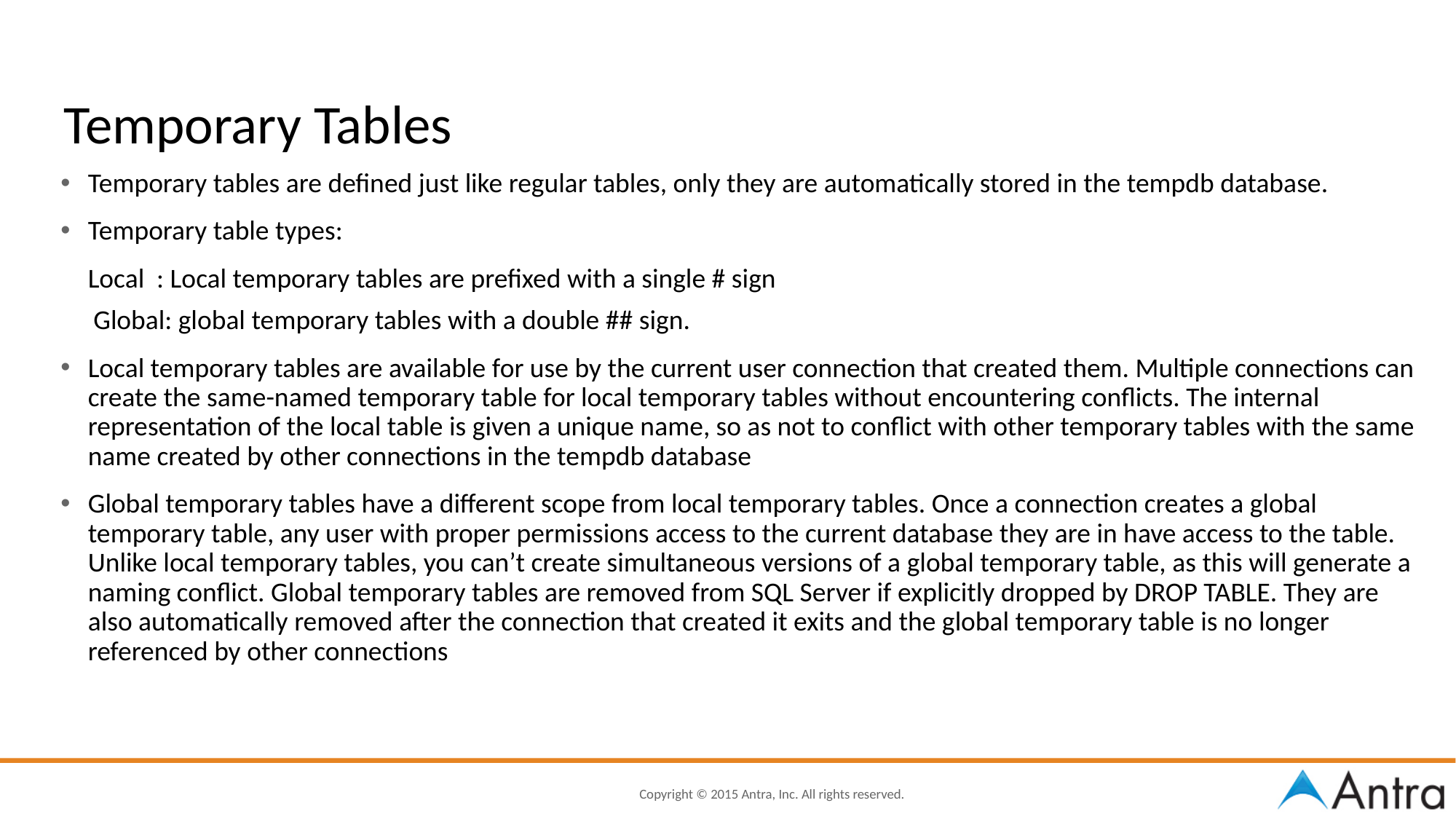

# Temporary Tables
Temporary tables are defined just like regular tables, only they are automatically stored in the tempdb database.
Temporary table types:
	Local  : Local temporary tables are prefixed with a single # sign
Global: global temporary tables with a double ## sign.
Local temporary tables are available for use by the current user connection that created them. Multiple connections can create the same-named temporary table for local temporary tables without encountering conflicts. The internal representation of the local table is given a unique name, so as not to conflict with other temporary tables with the same name created by other connections in the tempdb database
Global temporary tables have a different scope from local temporary tables. Once a connection creates a global temporary table, any user with proper permissions access to the current database they are in have access to the table. Unlike local temporary tables, you can’t create simultaneous versions of a global temporary table, as this will generate a naming conflict. Global temporary tables are removed from SQL Server if explicitly dropped by DROP TABLE. They are also automatically removed after the connection that created it exits and the global temporary table is no longer referenced by other connections